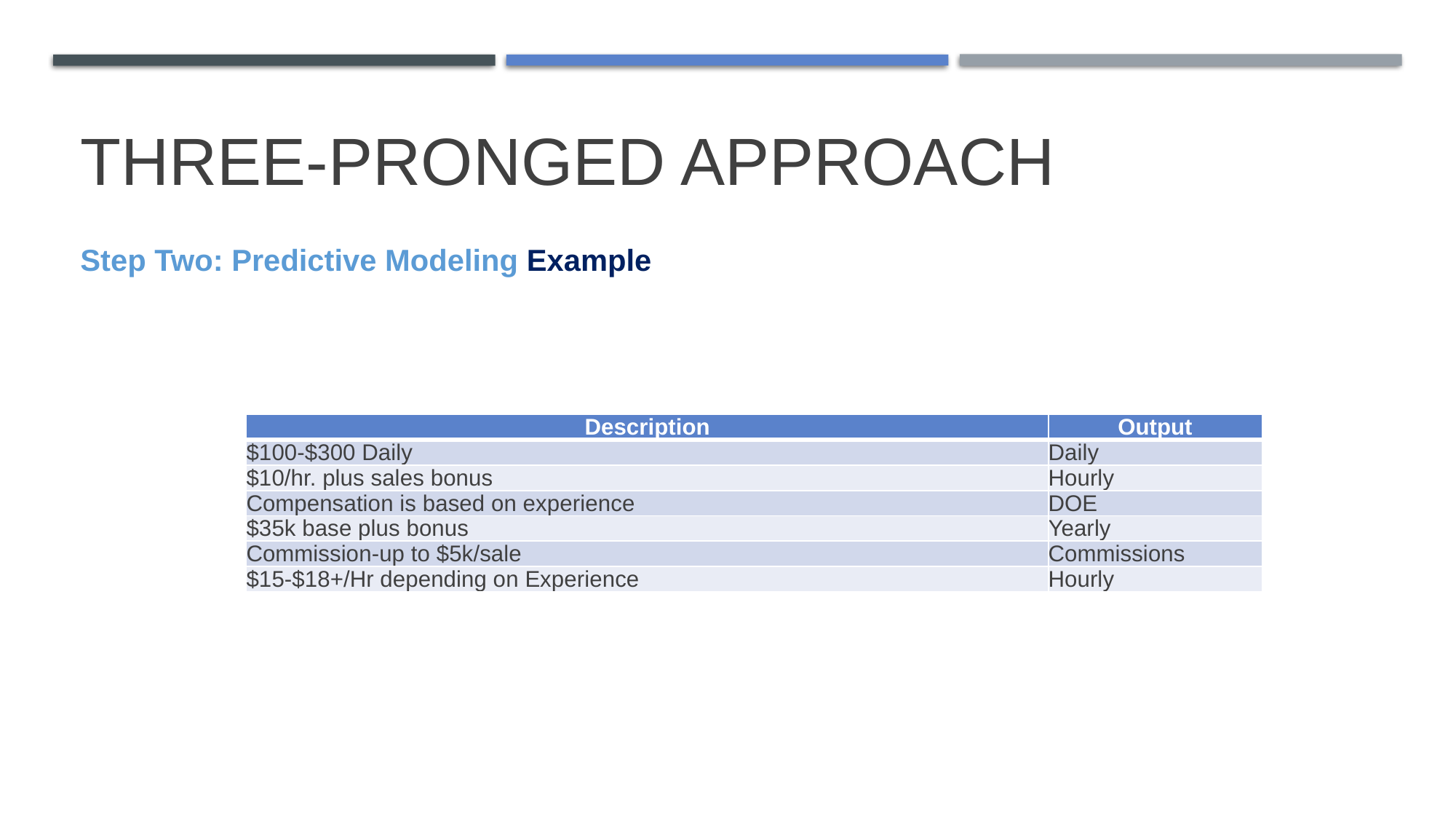

# Three-Pronged Approach
Step Two: Predictive Modeling Example

| Description | Output |
| --- | --- |
| $100-$300 Daily | Daily |
| $10/hr. plus sales bonus | Hourly |
| Compensation is based on experience | DOE |
| $35k base plus bonus | Yearly |
| Commission-up to $5k/sale | Commissions |
| $15-$18+/Hr depending on Experience | Hourly |